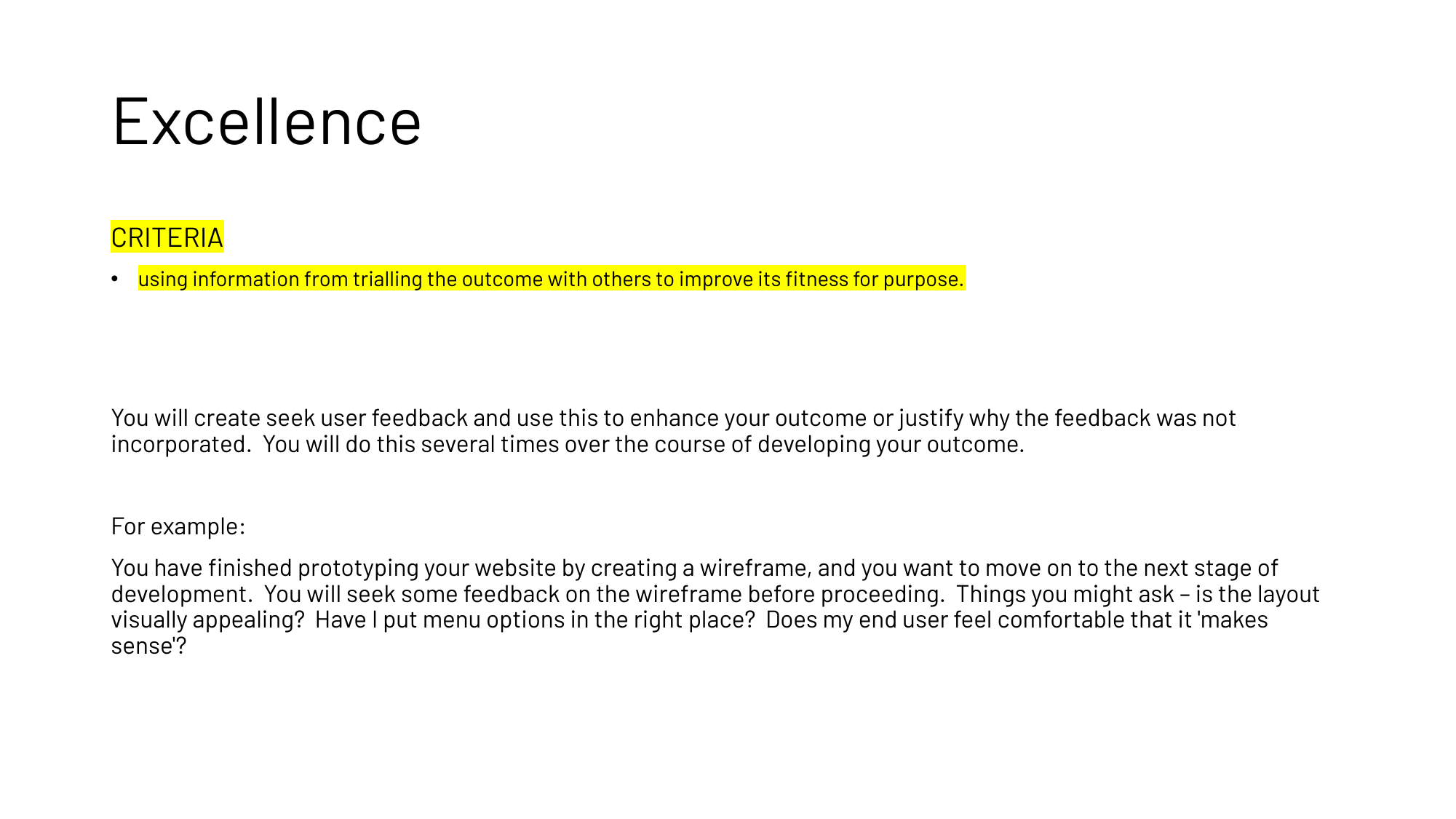

# Excellence
CRITERIA
using information from trialling the outcome with others to improve its fitness for purpose.

You will create seek user feedback and use this to enhance your outcome or justify why the feedback was not incorporated.  You will do this several times over the course of developing your outcome.

For example:
You have finished prototyping your website by creating a wireframe, and you want to move on to the next stage of development.  You will seek some feedback on the wireframe before proceeding.  Things you might ask – is the layout visually appealing?  Have I put menu options in the right place?  Does my end user feel comfortable that it 'makes sense'?